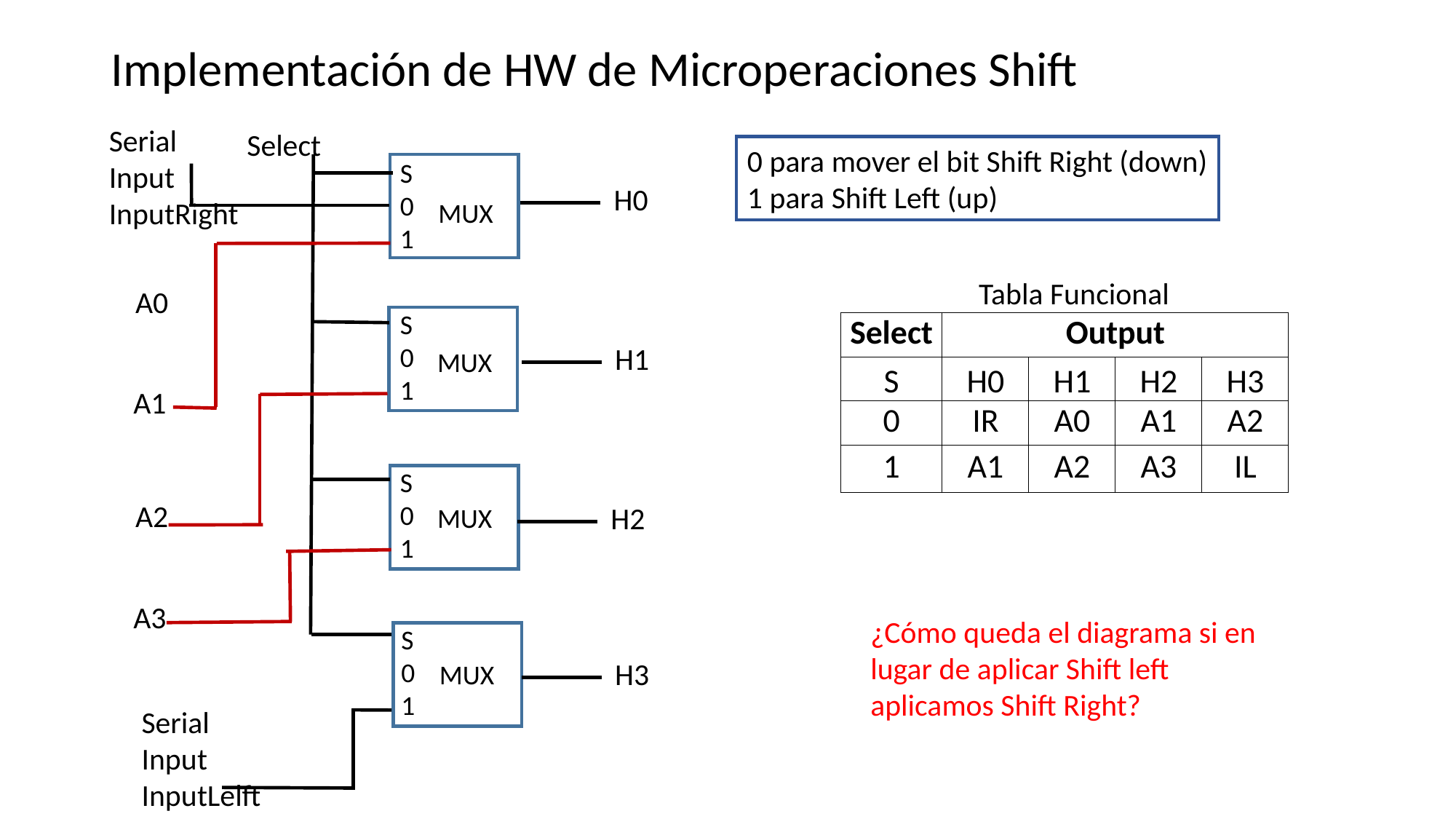

# Implementación de HW de Microperaciones Shift
Serial Input InputRight
Select
0 para mover el bit Shift Right (down)
1 para Shift Left (up)
S
0
1

H0
MUX
Tabla Funcional
A0
S
0
1

| Select | Output |  |  |  |
| --- | --- | --- | --- | --- |
| S | H0 | H1 | H2 | H3 |
| 0 | IR | A0 | A1 | A2 |
| 1 | A1 | A2 | A3 | IL |
H1
MUX
A1
S
0
1

A2
H2
MUX
A3
¿Cómo queda el diagrama si en lugar de aplicar Shift left aplicamos Shift Right?
S
0
1

H3
MUX
Serial Input InputLelft